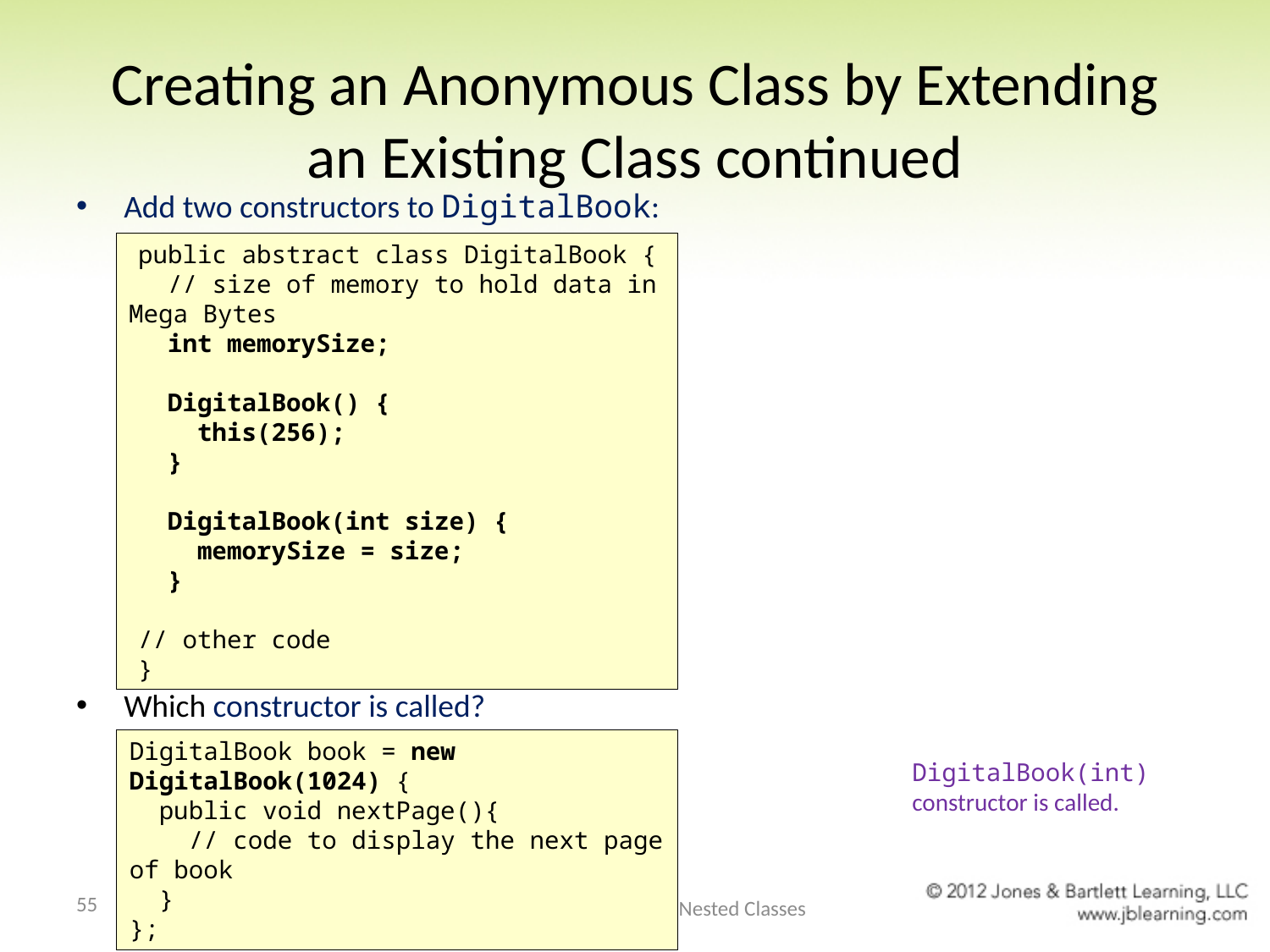

# Creating an Anonymous Class by Extending an Existing Class continued
Add two constructors to DigitalBook:

Which constructor is called?

public abstract class DigitalBook {
  // size of memory to hold data in Mega Bytes
  int memorySize;

  DigitalBook() {
    this(256);
  }

  DigitalBook(int size) {
    memorySize = size;
  }

// other code
}
DigitalBook book = new DigitalBook(1024) {
  public void nextPage(){
    // code to display the next page of book
  }
};
DigitalBook(int) constructor is called.
55
Chapter 8 Interfaces and Nested Classes